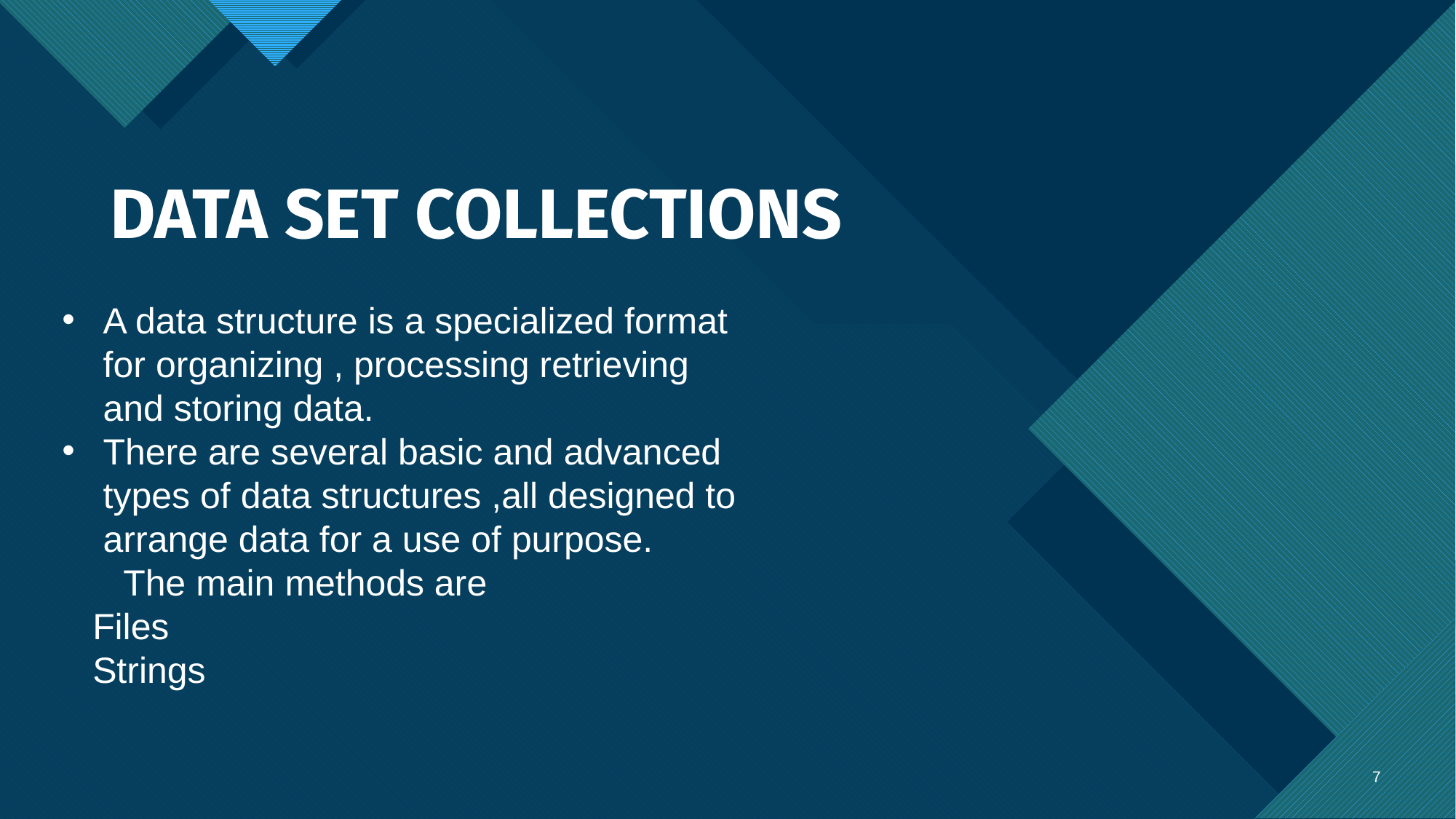

# DATA SET COLLECTIONS

A data structure is a specialized format for organizing , processing retrieving and storing data.
There are several basic and advanced types of data structures ,all designed to arrange data for a use of purpose.
      The main methods are
   Files
   Strings
7